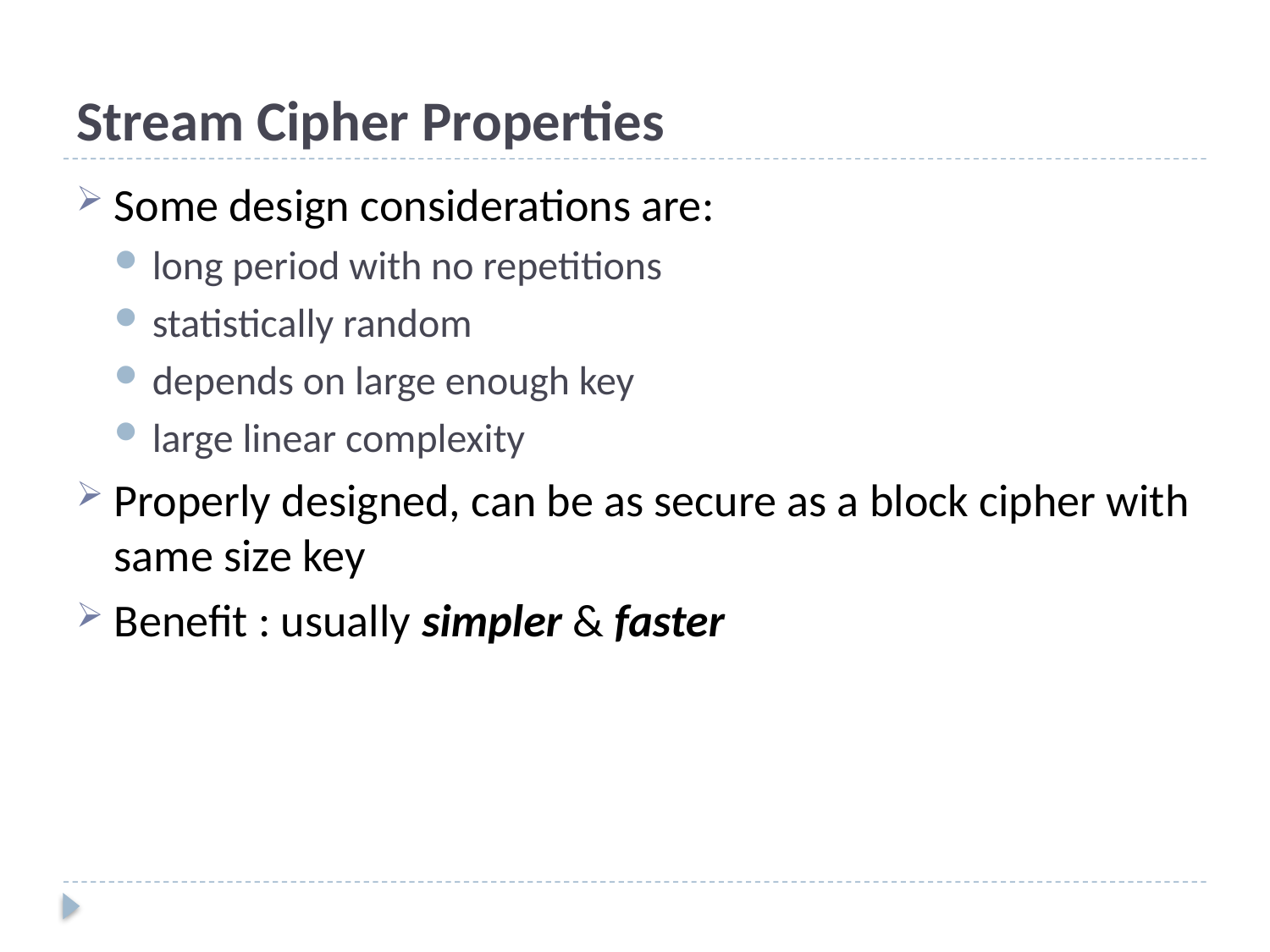

# Stream Cipher Properties
Some design considerations are:
long period with no repetitions
statistically random
depends on large enough key
large linear complexity
Properly designed, can be as secure as a block cipher with same size key
Benefit : usually simpler & faster